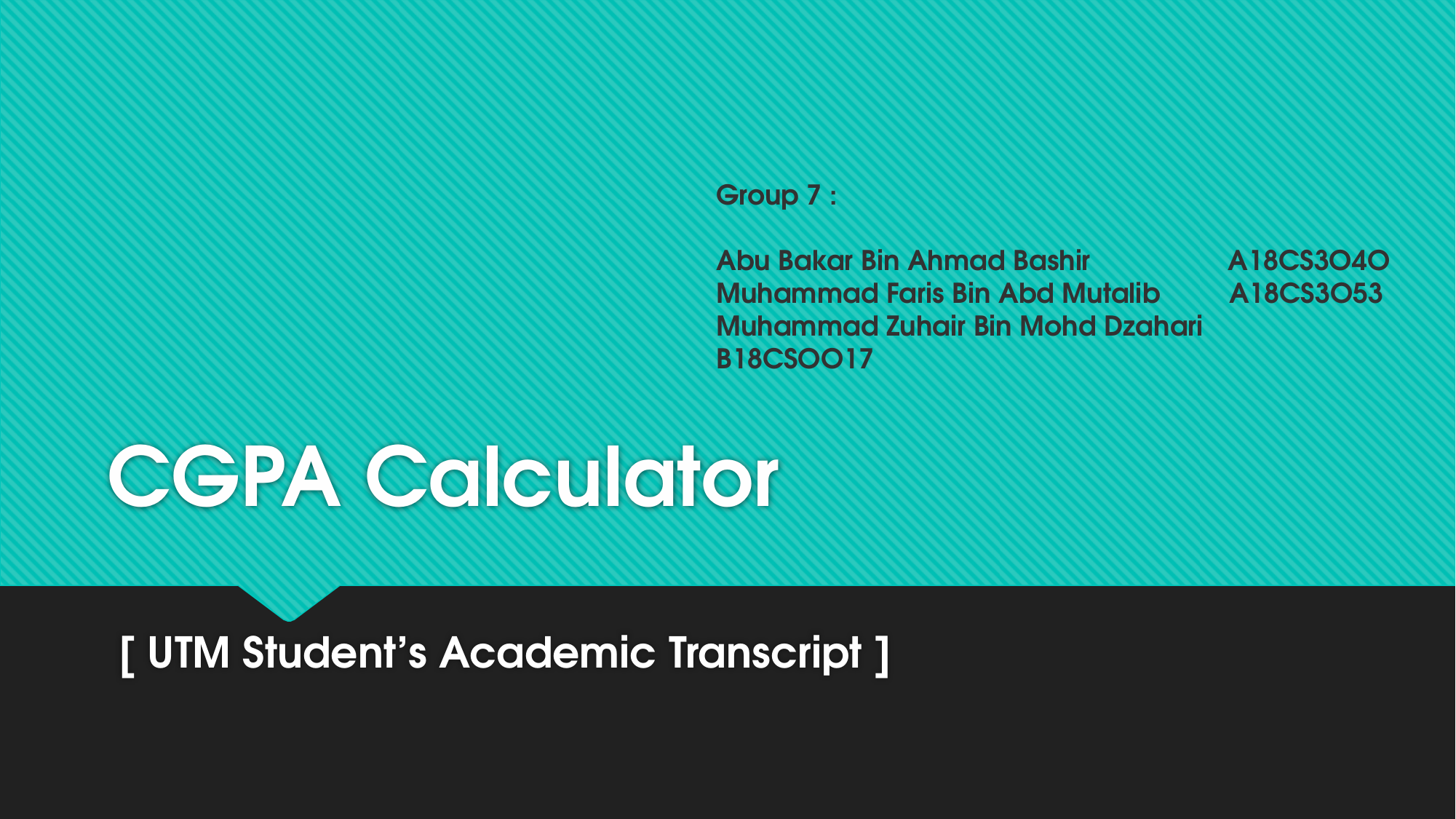

Group 7 :

Abu Bakar Bin Ahmad Bashir                  A18CS3O4O
Muhammad Faris Bin Abd Mutalib         A18CS3O53
Muhammad Zuhair Bin Mohd Dzahari    B18CSOO17
# CGPA Calculator
[ UTM Student’s Academic Transcript ]